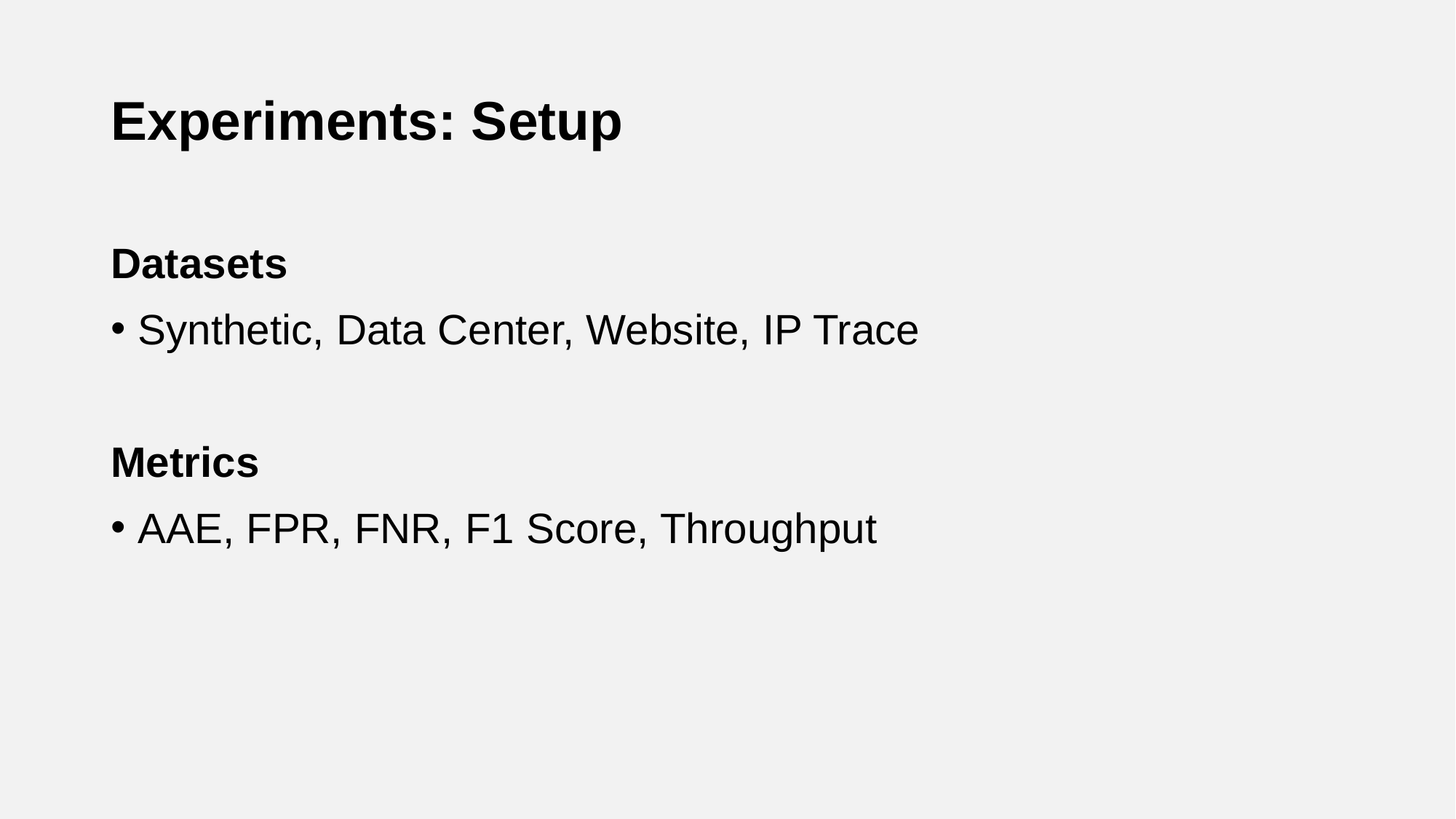

# Experiments: Setup
Datasets
Synthetic, Data Center, Website, IP Trace

Metrics
AAE, FPR, FNR, F1 Score, Throughput